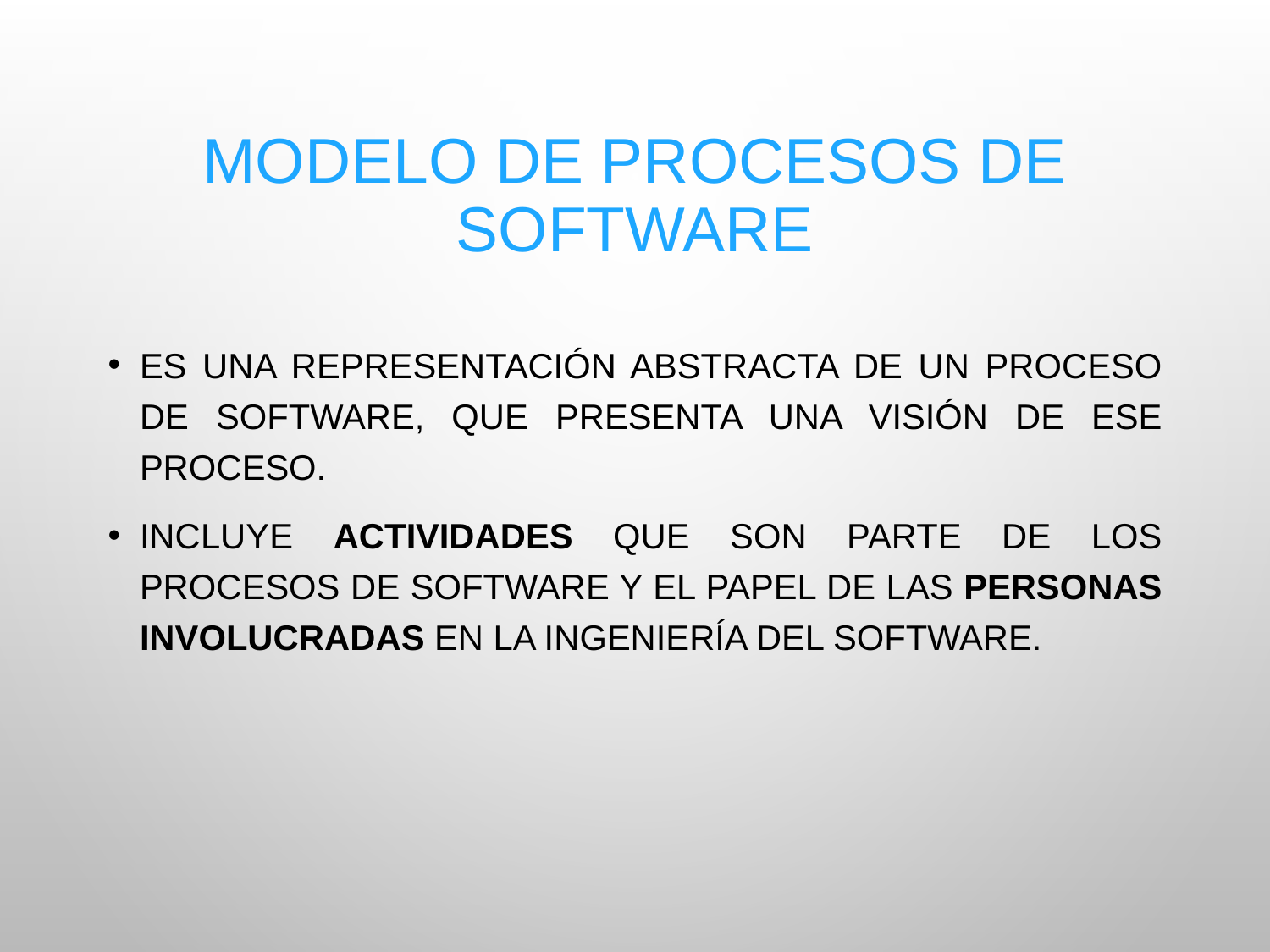

# Modelo de Procesos de Software
Es una representación abstracta de un proceso de software, que presenta una visión de ese proceso.
Incluye actividades que son parte de los procesos de software y el papel de las personas involucradas en la ingeniería del software.